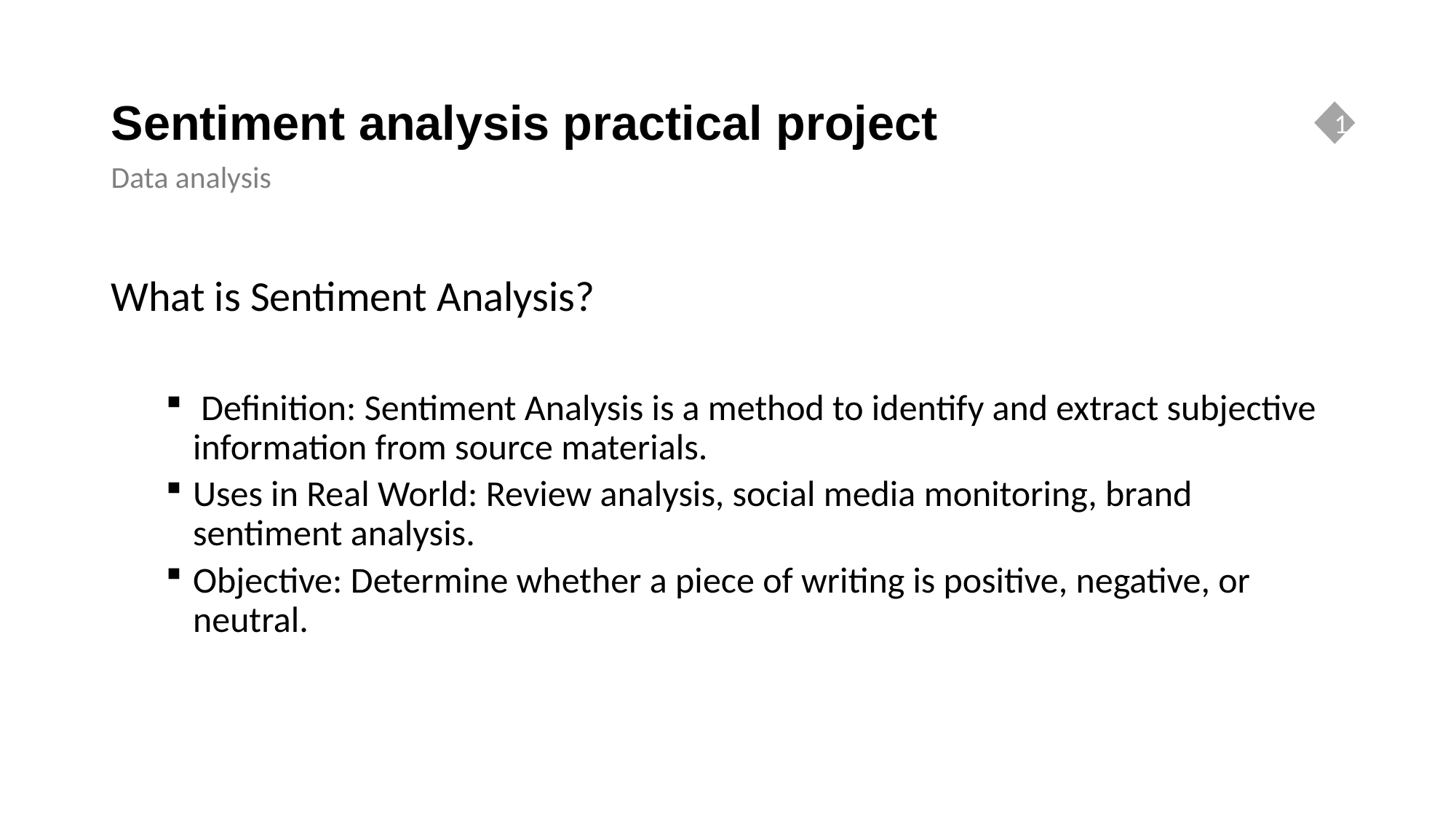

# Sentiment analysis practical project
1
Data analysis
What is Sentiment Analysis?

 Definition: Sentiment Analysis is a method to identify and extract subjective information from source materials.
Uses in Real World: Review analysis, social media monitoring, brand sentiment analysis.
Objective: Determine whether a piece of writing is positive, negative, or neutral.